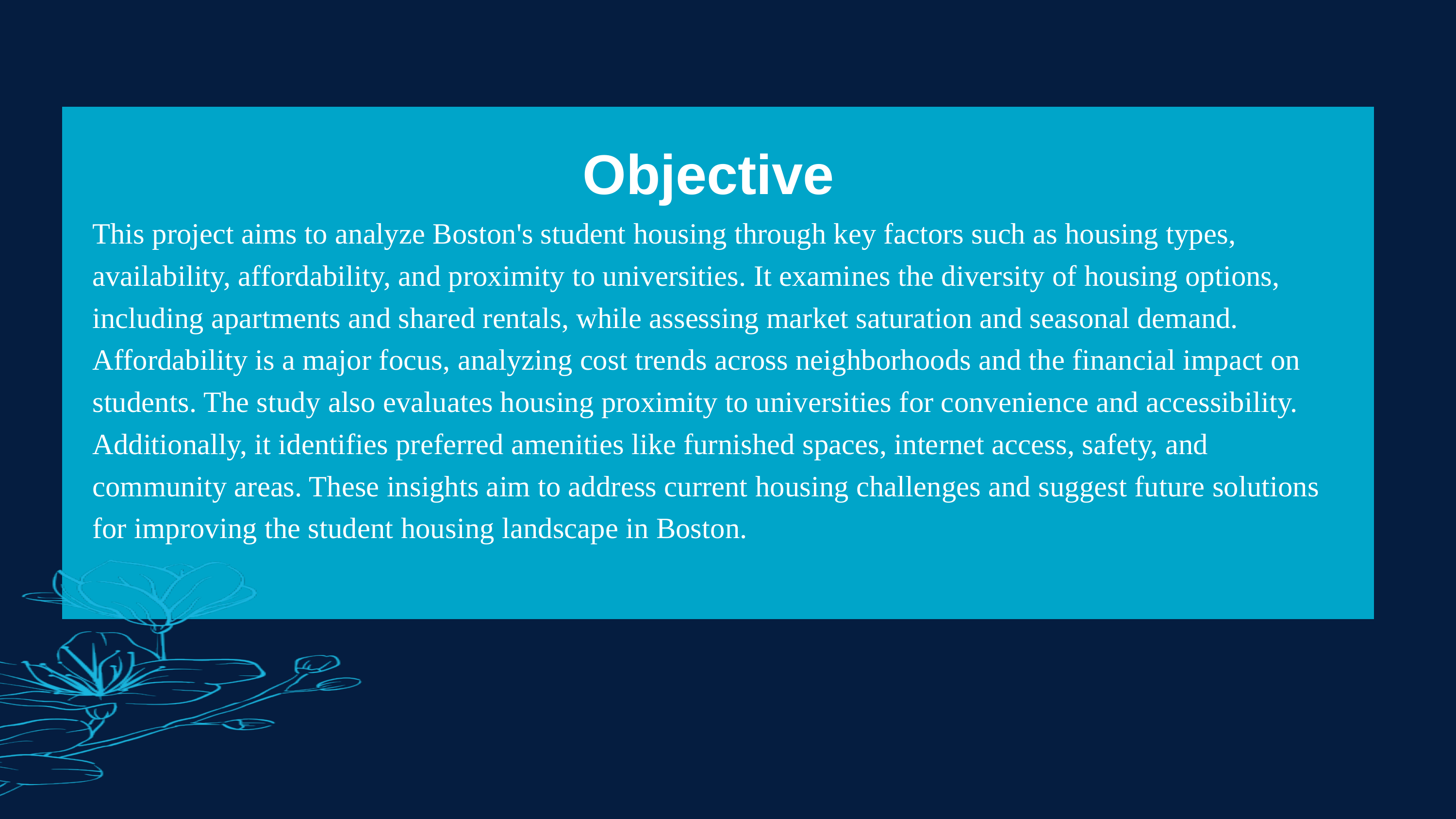

Objective
This project aims to analyze Boston's student housing through key factors such as housing types, availability, affordability, and proximity to universities. It examines the diversity of housing options, including apartments and shared rentals, while assessing market saturation and seasonal demand. Affordability is a major focus, analyzing cost trends across neighborhoods and the financial impact on students. The study also evaluates housing proximity to universities for convenience and accessibility. Additionally, it identifies preferred amenities like furnished spaces, internet access, safety, and community areas. These insights aim to address current housing challenges and suggest future solutions for improving the student housing landscape in Boston.